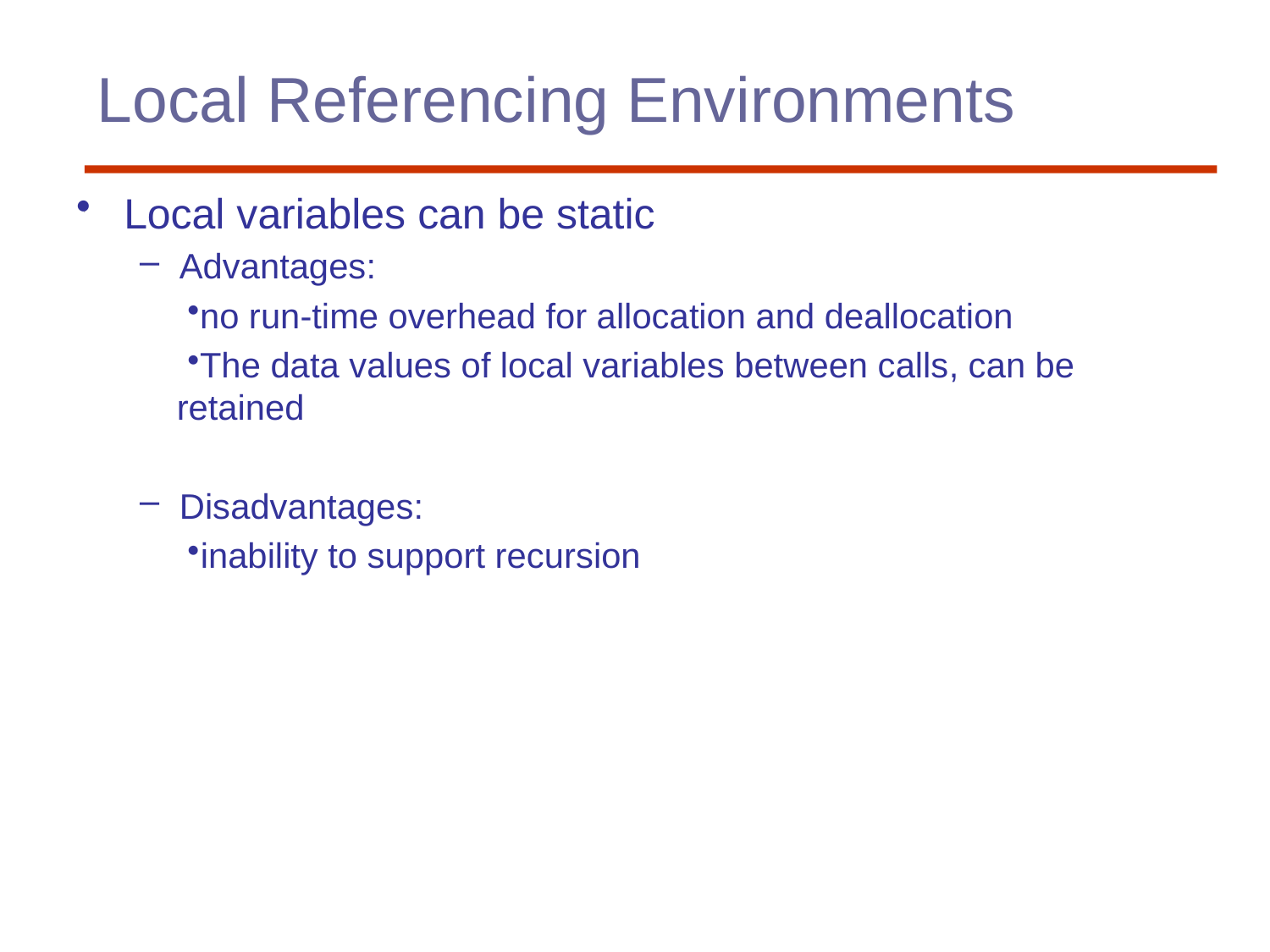

# Local Referencing Environments
Local variables can be static
Advantages:
no run-time overhead for allocation and deallocation
The data values of local variables between calls, can be retained

Disadvantages:
inability to support recursion